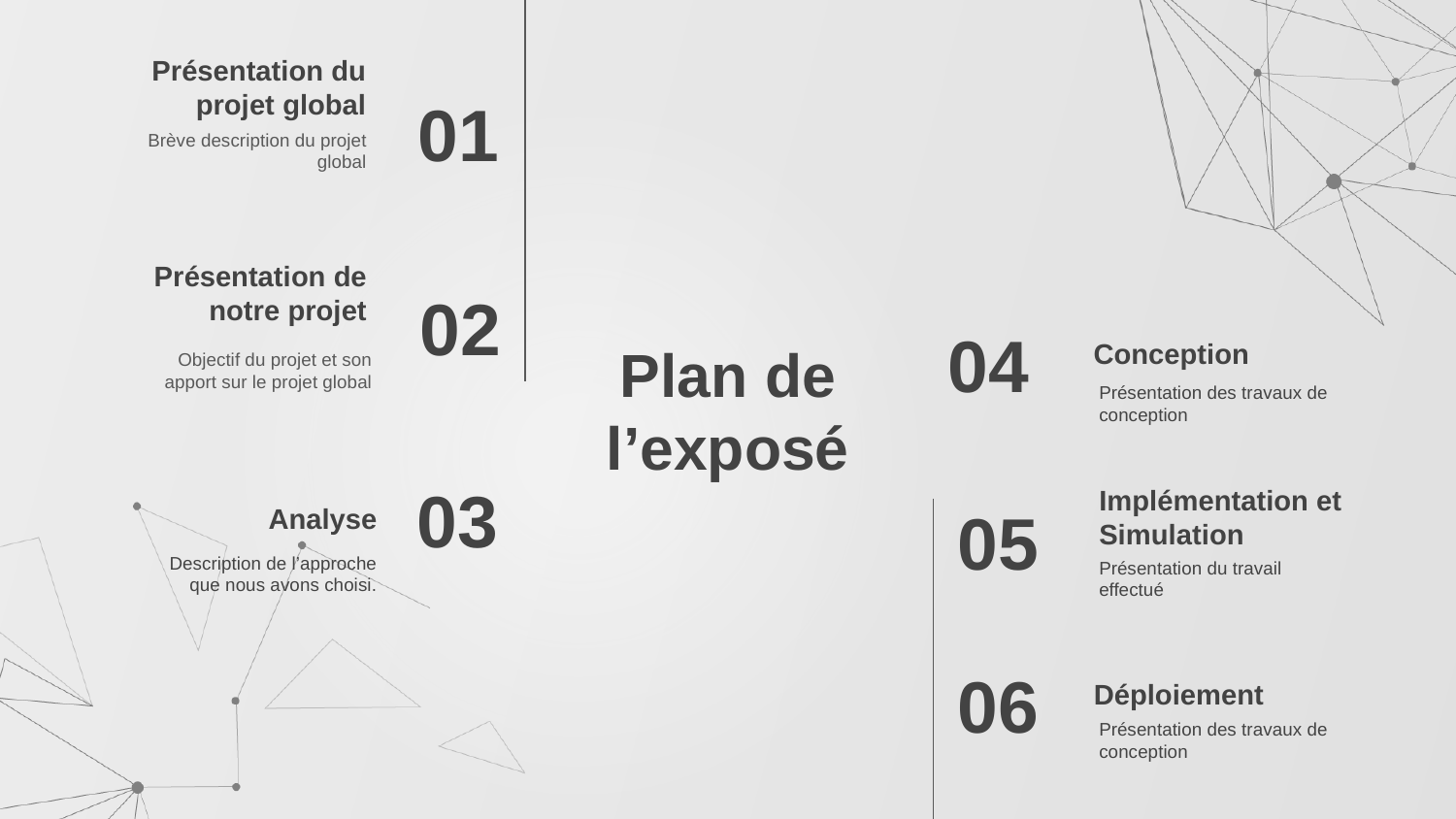

Présentation du projet global
01
Brève description du projet global
Présentation de notre projet
02
Conception
04
Objectif du projet et son apport sur le projet global
# Plan de l’exposé
Présentation des travaux de conception
Analyse
03
Implémentation et Simulation
05
Description de l’approche que nous avons choisi.
Présentation du travail effectué
Déploiement
06
Présentation des travaux de conception